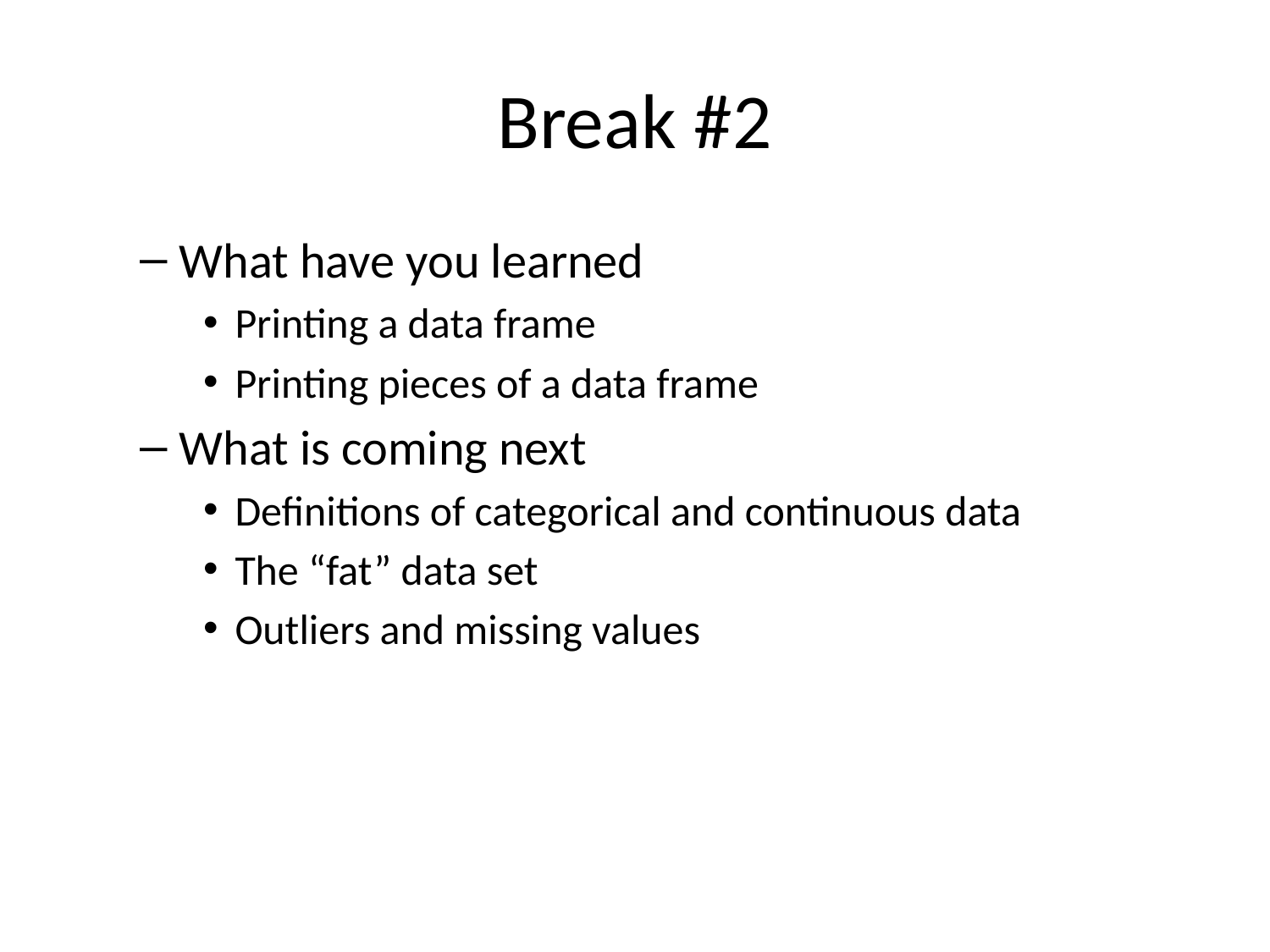

# Break #2
What have you learned
Printing a data frame
Printing pieces of a data frame
What is coming next
Definitions of categorical and continuous data
The “fat” data set
Outliers and missing values